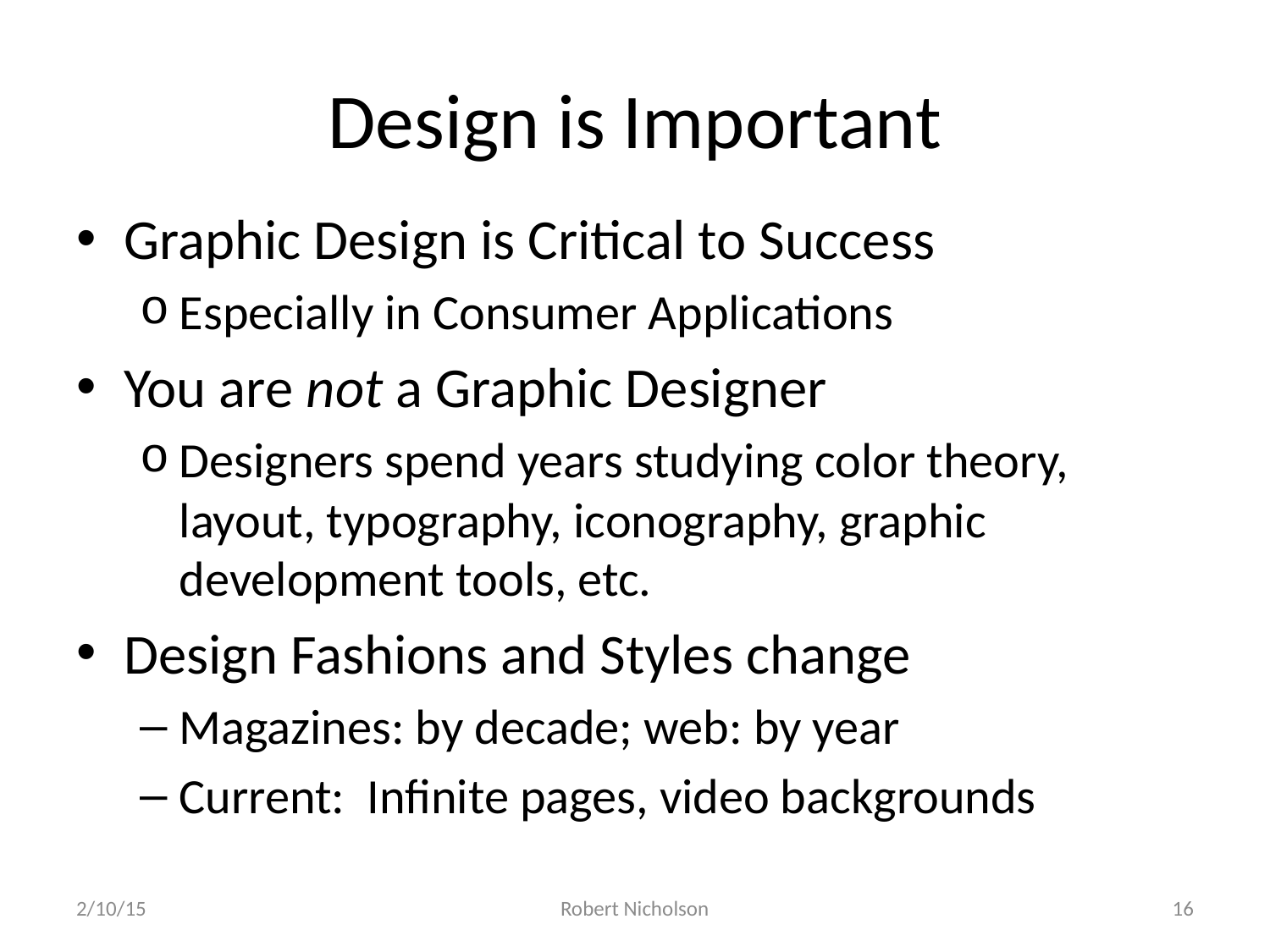

# Design is Important
Graphic Design is Critical to Success
Especially in Consumer Applications
You are not a Graphic Designer
Designers spend years studying color theory, layout, typography, iconography, graphic development tools, etc.
Design Fashions and Styles change
Magazines: by decade; web: by year
Current:  Infinite pages, video backgrounds
2/10/15
Robert Nicholson
16